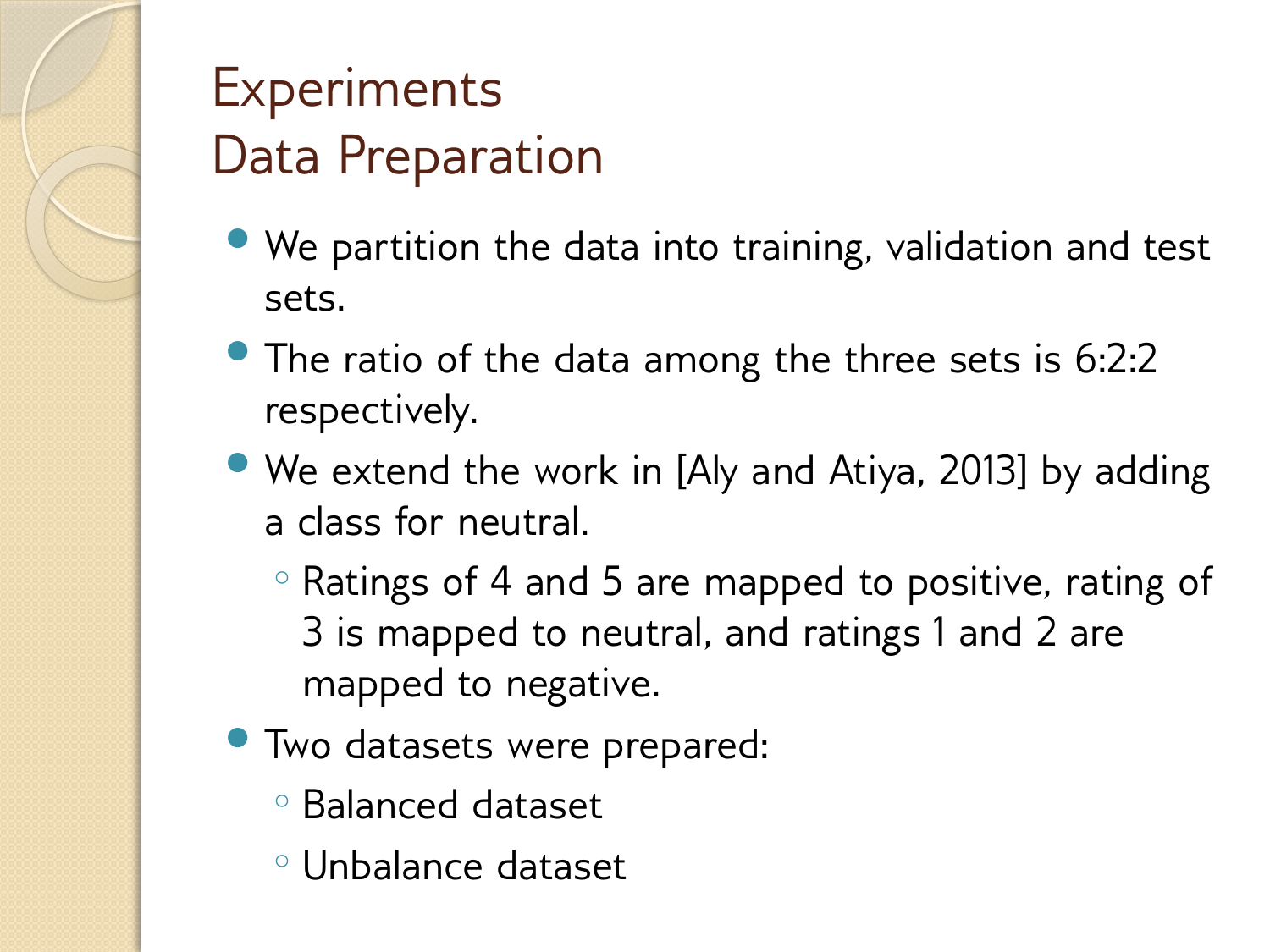

# Experiments Data Preparation
We partition the data into training, validation and test sets.
The ratio of the data among the three sets is 6:2:2 respectively.
We extend the work in [Aly and Atiya, 2013] by adding a class for neutral.
Ratings of 4 and 5 are mapped to positive, rating of 3 is mapped to neutral, and ratings 1 and 2 are mapped to negative.
Two datasets were prepared:
Balanced dataset
Unbalance dataset